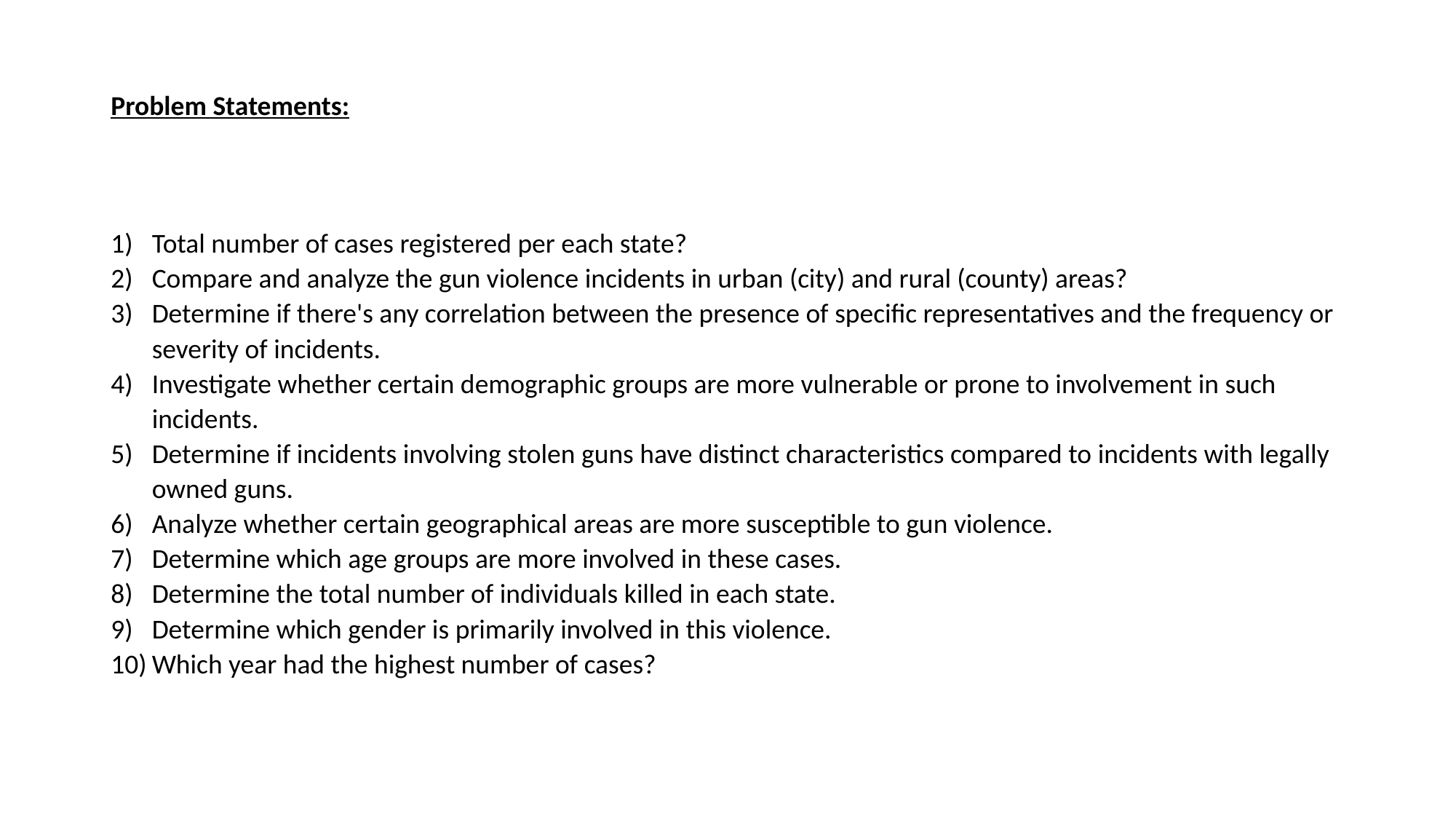

# Problem Statements:
Total number of cases registered per each state?
Compare and analyze the gun violence incidents in urban (city) and rural (county) areas?
Determine if there's any correlation between the presence of specific representatives and the frequency or severity of incidents.
Investigate whether certain demographic groups are more vulnerable or prone to involvement in such incidents.
Determine if incidents involving stolen guns have distinct characteristics compared to incidents with legally owned guns.
Analyze whether certain geographical areas are more susceptible to gun violence.
Determine which age groups are more involved in these cases.
Determine the total number of individuals killed in each state.
Determine which gender is primarily involved in this violence.
Which year had the highest number of cases?